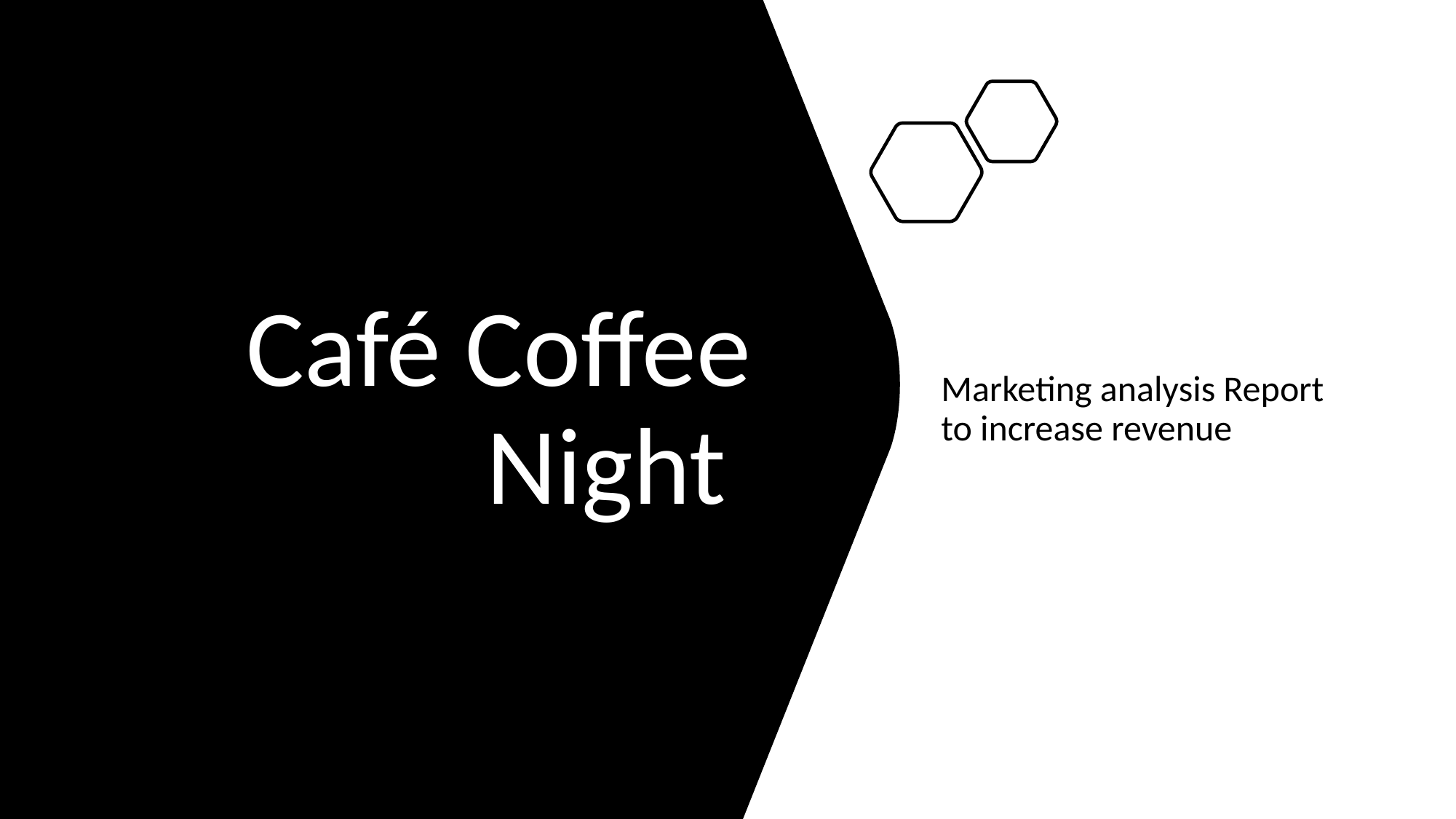

# Café Coffee Night
Marketing analysis Report to increase revenue